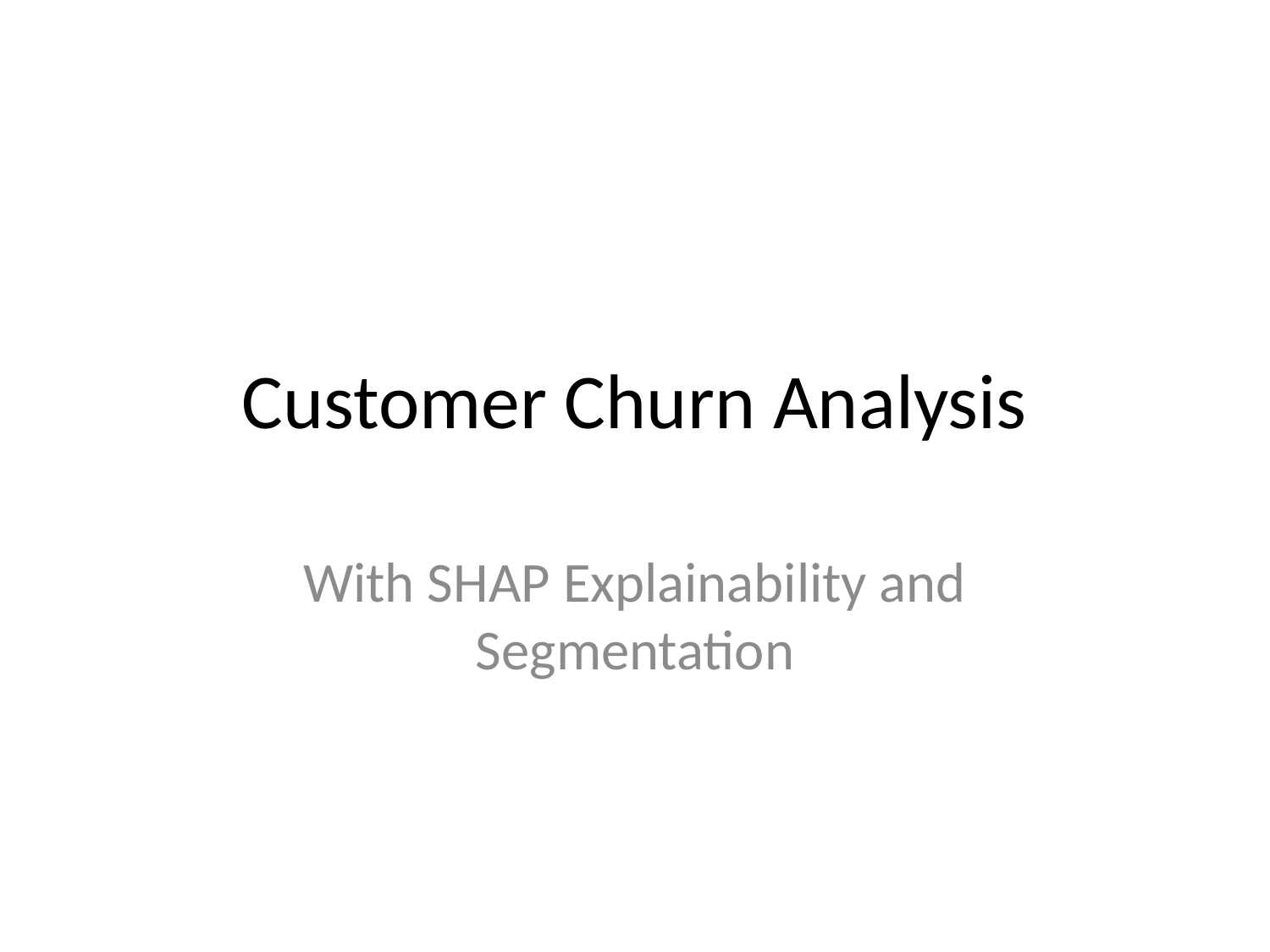

# Customer Churn Analysis
With SHAP Explainability and Segmentation